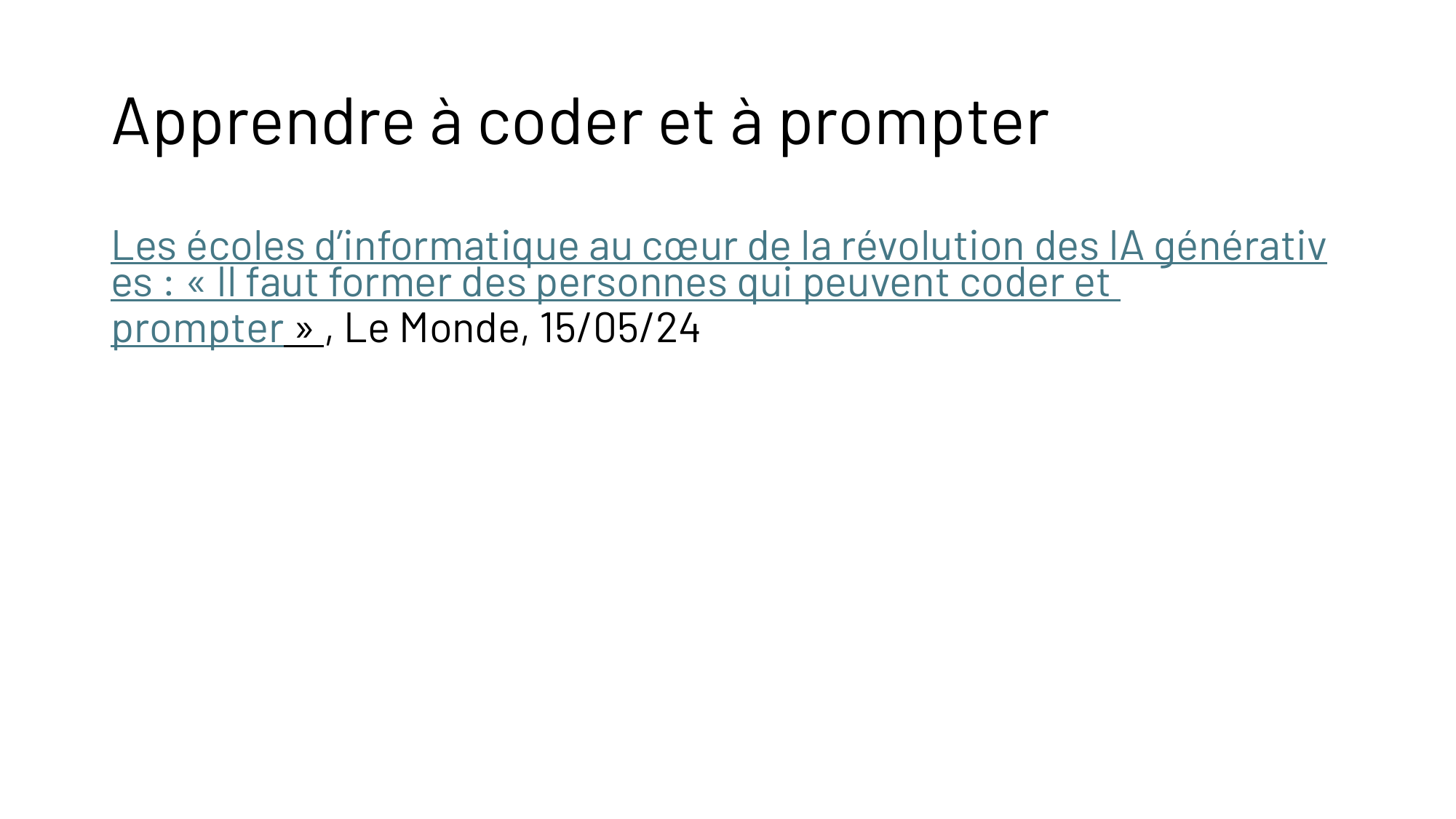

# Apprendre à coder et à prompter
Les écoles d’informatique au cœur de la révolution des IA génératives : « Il faut former des personnes qui peuvent coder et prompter » , Le Monde, 15/05/24